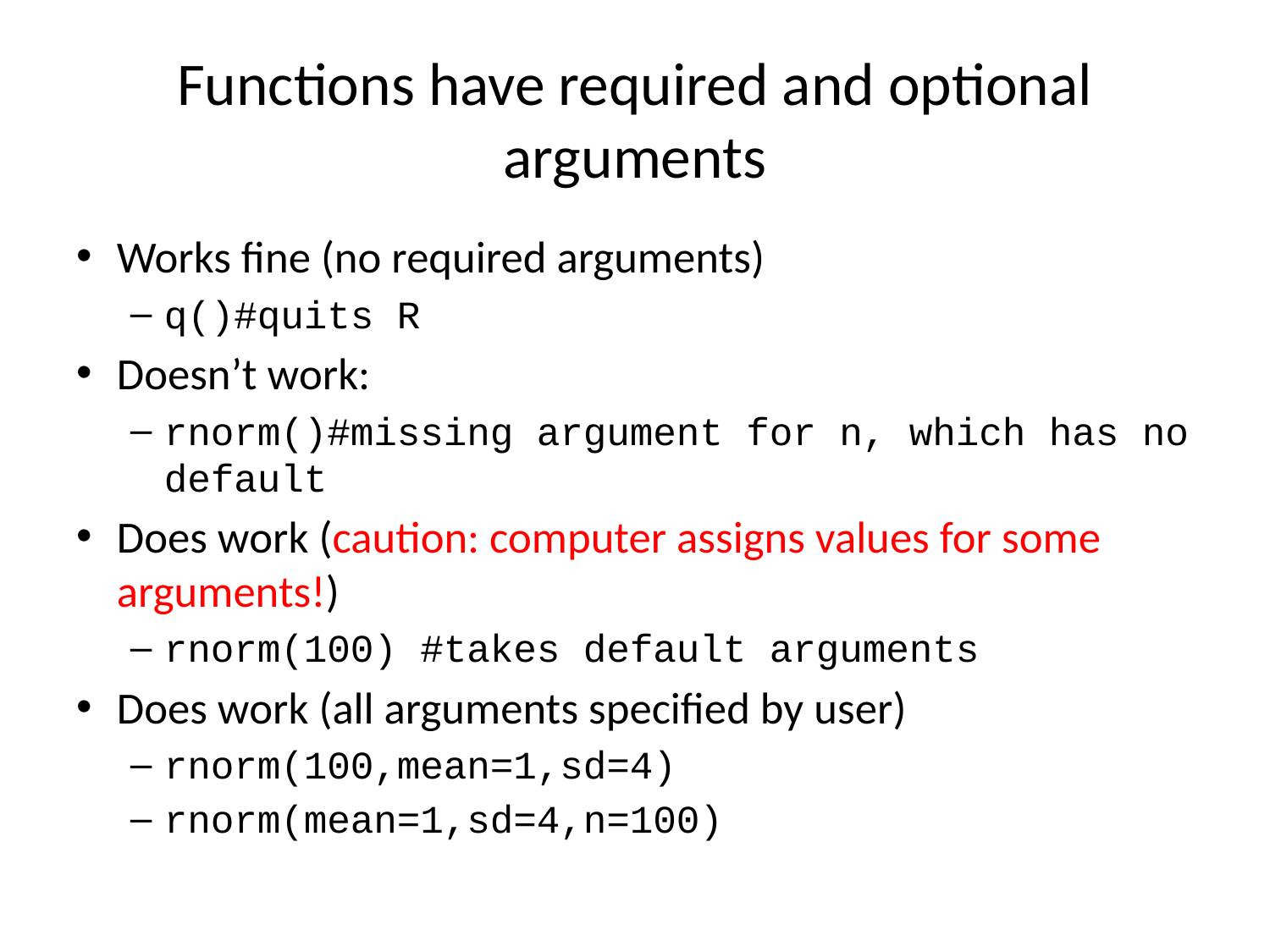

# Functions have required and optional arguments
Works fine (no required arguments)
q()#quits R
Doesn’t work:
rnorm()#missing argument for n, which has no default
Does work (caution: computer assigns values for some arguments!)
rnorm(100) #takes default arguments
Does work (all arguments specified by user)
rnorm(100,mean=1,sd=4)
rnorm(mean=1,sd=4,n=100)